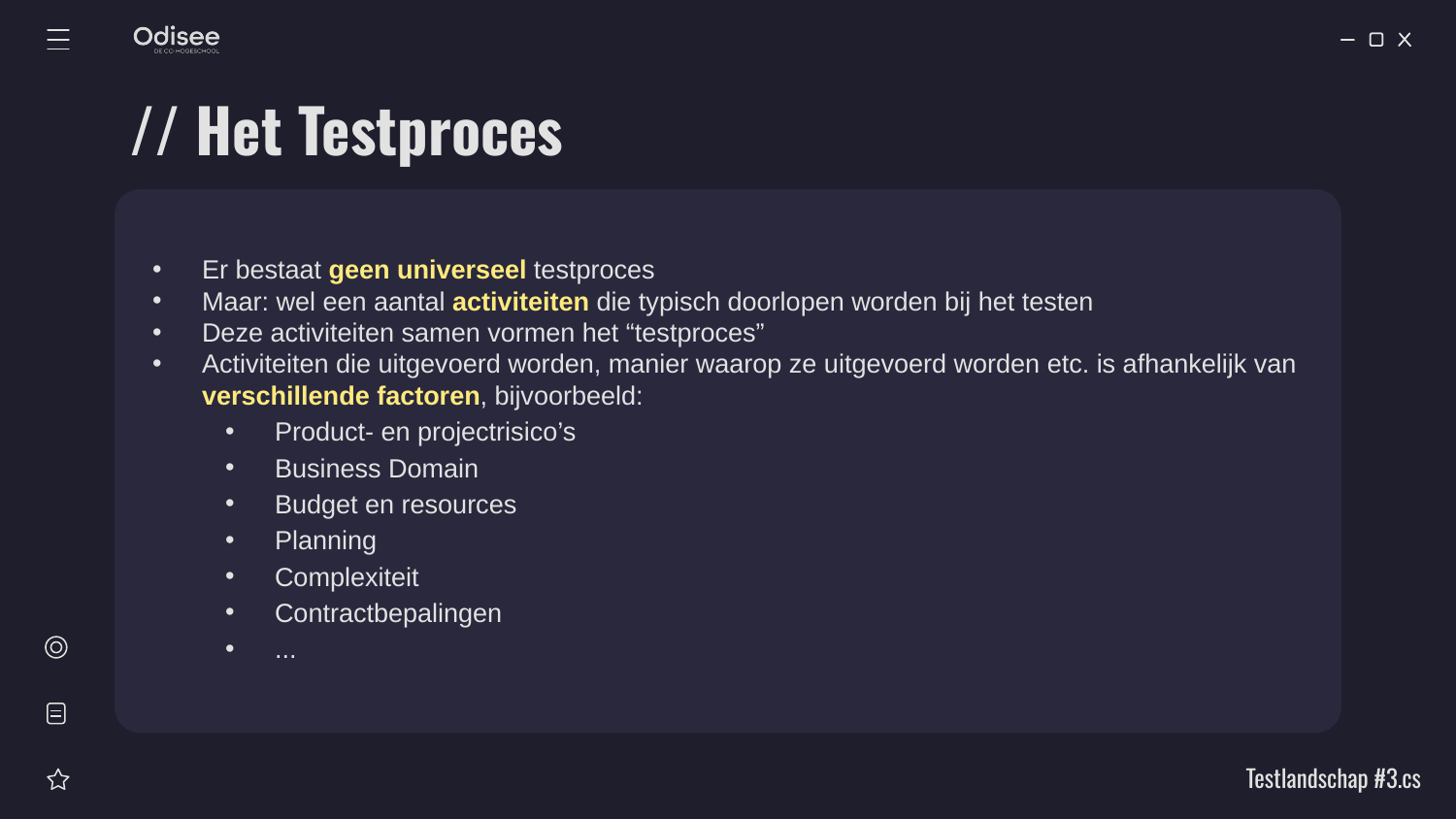

# // Het Testproces
Er bestaat geen universeel testproces
Maar: wel een aantal activiteiten die typisch doorlopen worden bij het testen
Deze activiteiten samen vormen het “testproces”
Activiteiten die uitgevoerd worden, manier waarop ze uitgevoerd worden etc. is afhankelijk van verschillende factoren, bijvoorbeeld:
Product- en projectrisico’s
Business Domain
Budget en resources
Planning
Complexiteit
Contractbepalingen
...
Testlandschap #3.cs